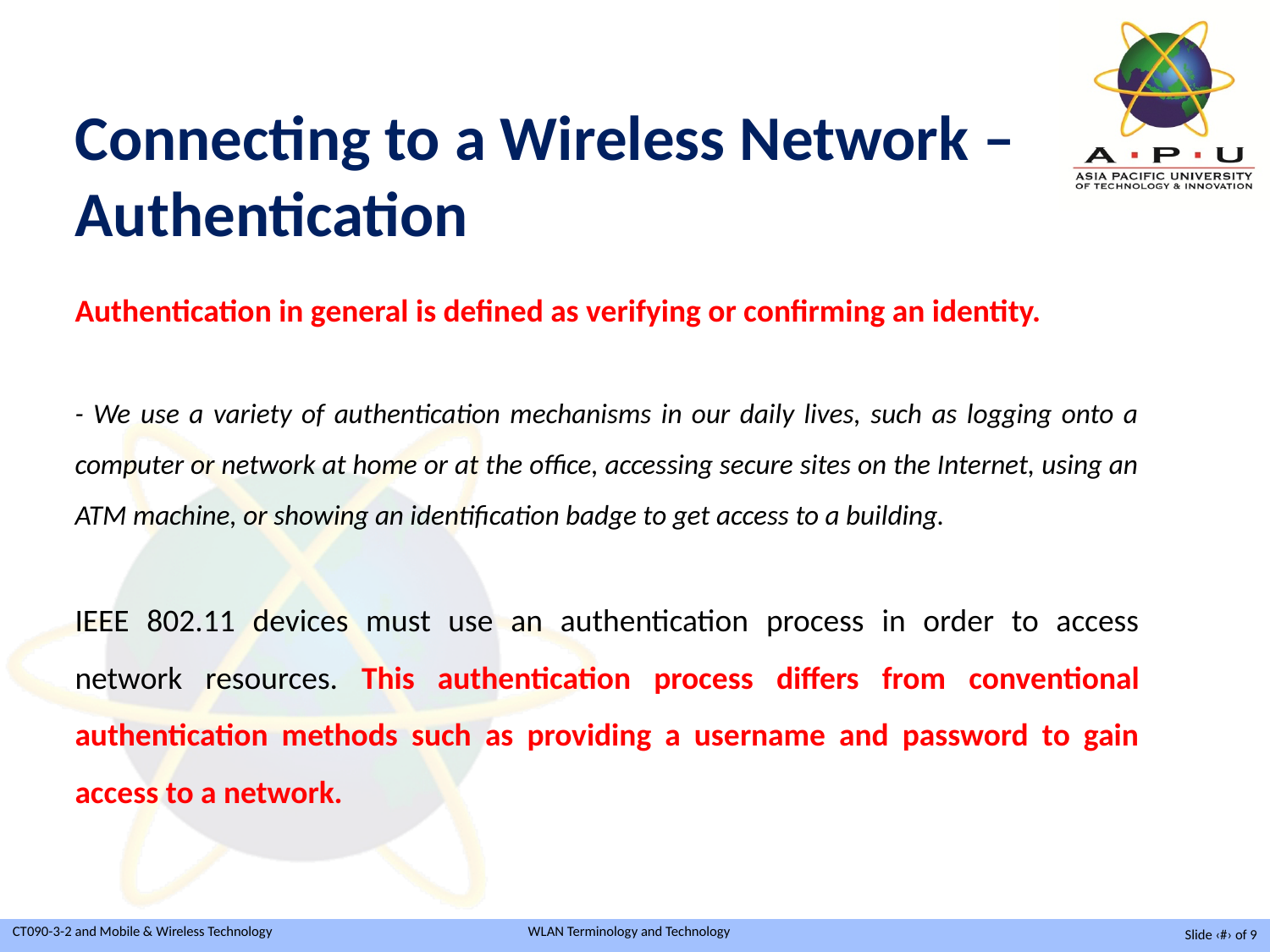

Connecting to a Wireless Network – Authentication
Authentication in general is defined as verifying or confirming an identity.

- We use a variety of authentication mechanisms in our daily lives, such as logging onto a computer or network at home or at the office, accessing secure sites on the Internet, using an ATM machine, or showing an identification badge to get access to a building.

IEEE 802.11 devices must use an authentication process in order to access network resources. This authentication process differs from conventional authentication methods such as providing a username and password to gain access to a network.

Slide ‹#› of 9